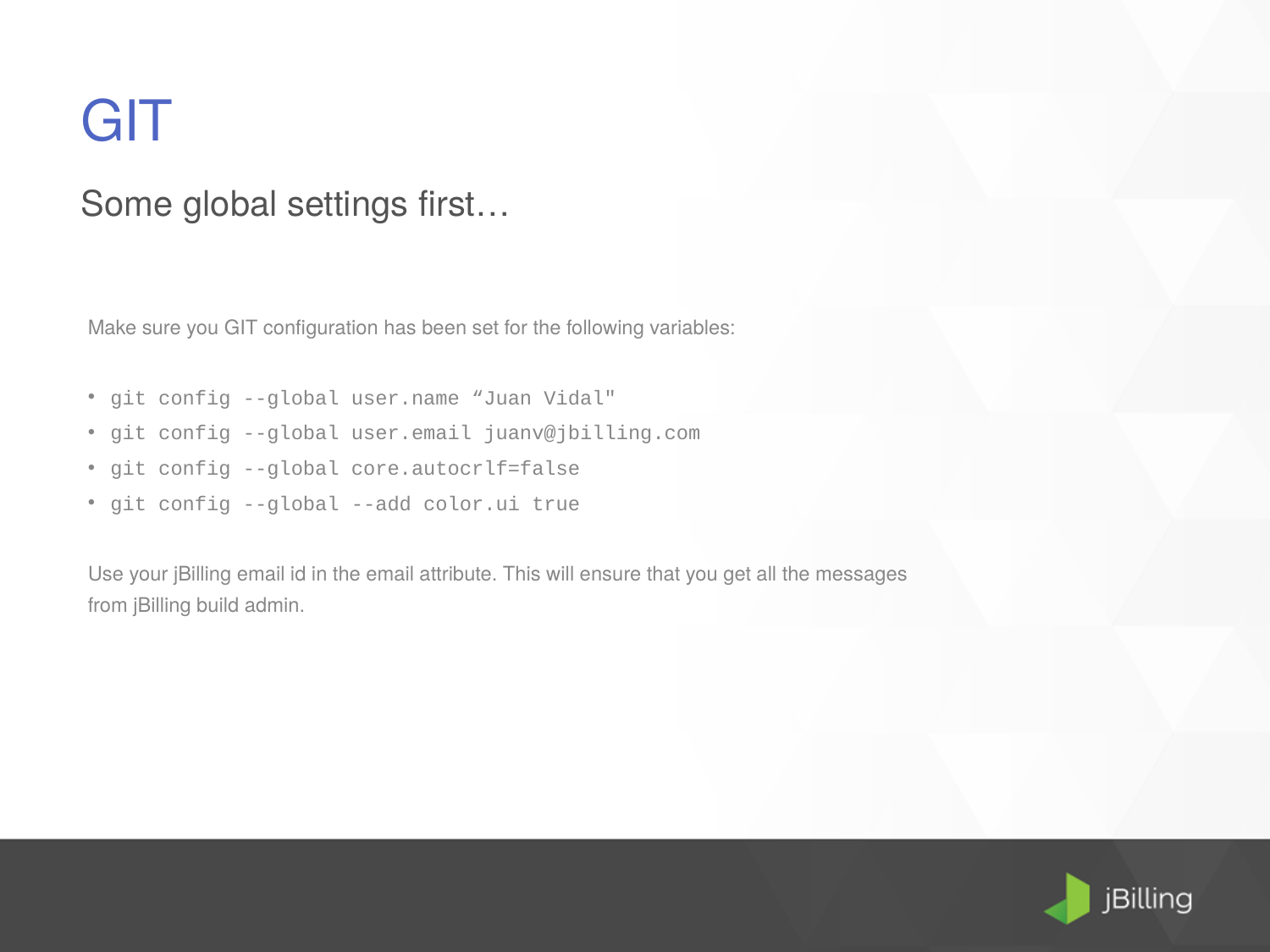

# GIT
Some global settings first…
Make sure you GIT configuration has been set for the following variables:

git config --global user.name “Juan Vidal"
git config --global user.email juanv@jbilling.com
git config --global core.autocrlf=false
git config --global --add color.ui true

Use your jBilling email id in the email attribute. This will ensure that you get all the messages from jBilling build admin.